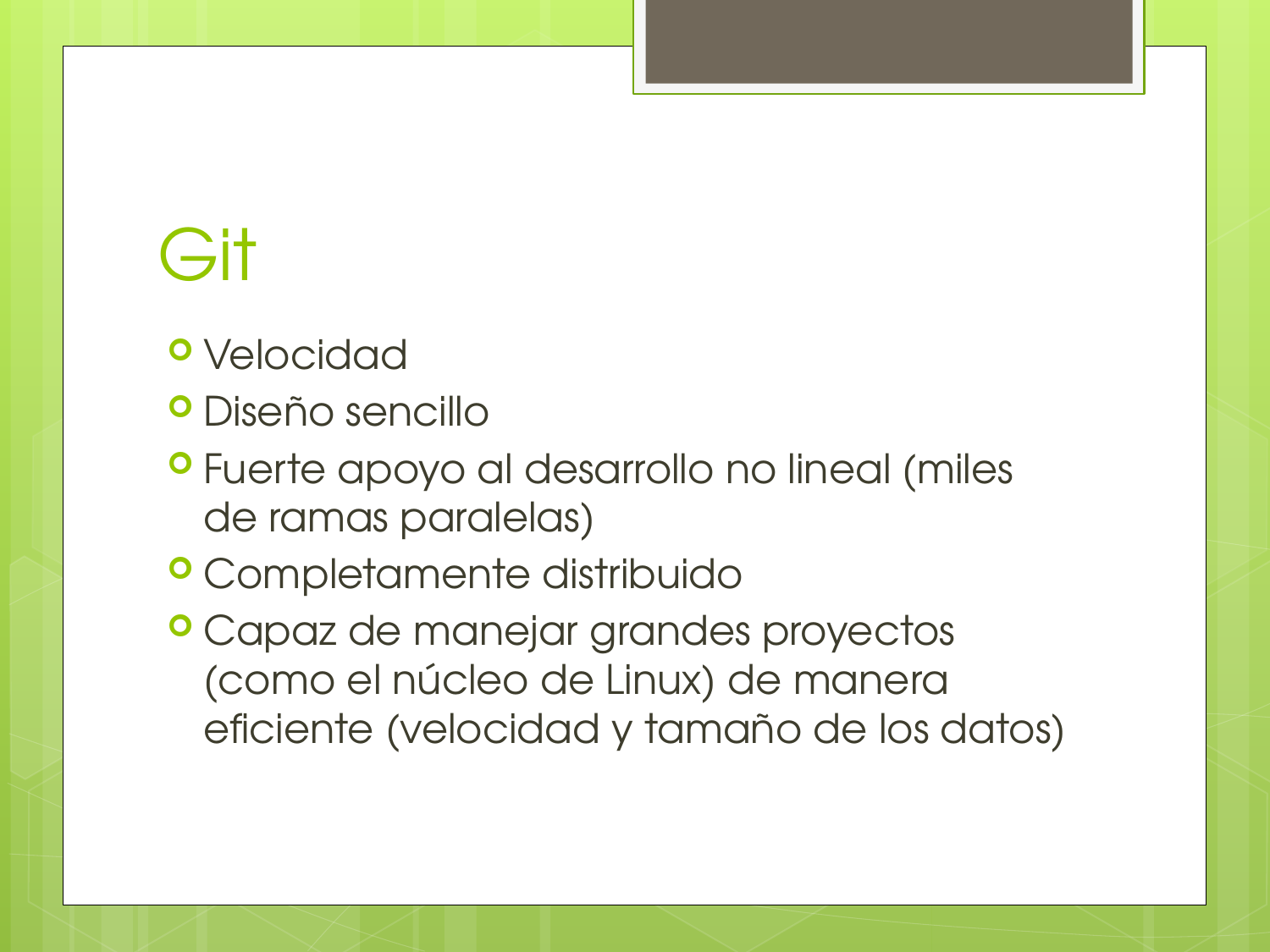

# Git
Velocidad
Diseño sencillo
Fuerte apoyo al desarrollo no lineal (miles de ramas paralelas)
Completamente distribuido
Capaz de manejar grandes proyectos (como el núcleo de Linux) de manera eficiente (velocidad y tamaño de los datos)